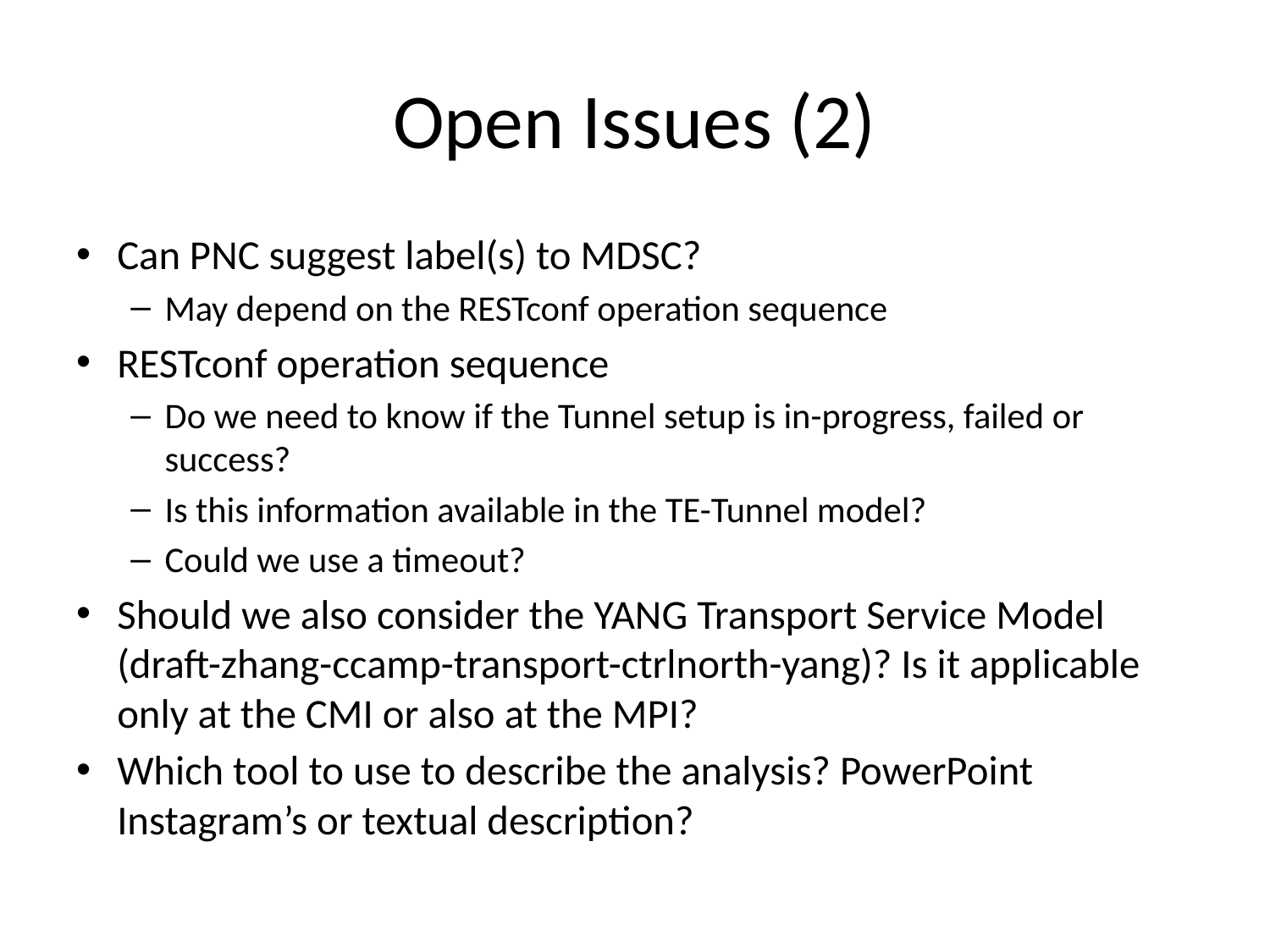

# Open Issues (2)
Can PNC suggest label(s) to MDSC?
May depend on the RESTconf operation sequence
RESTconf operation sequence
Do we need to know if the Tunnel setup is in-progress, failed or success?
Is this information available in the TE-Tunnel model?
Could we use a timeout?
Should we also consider the YANG Transport Service Model (draft-zhang-ccamp-transport-ctrlnorth-yang)? Is it applicable only at the CMI or also at the MPI?
Which tool to use to describe the analysis? PowerPoint Instagram’s or textual description?